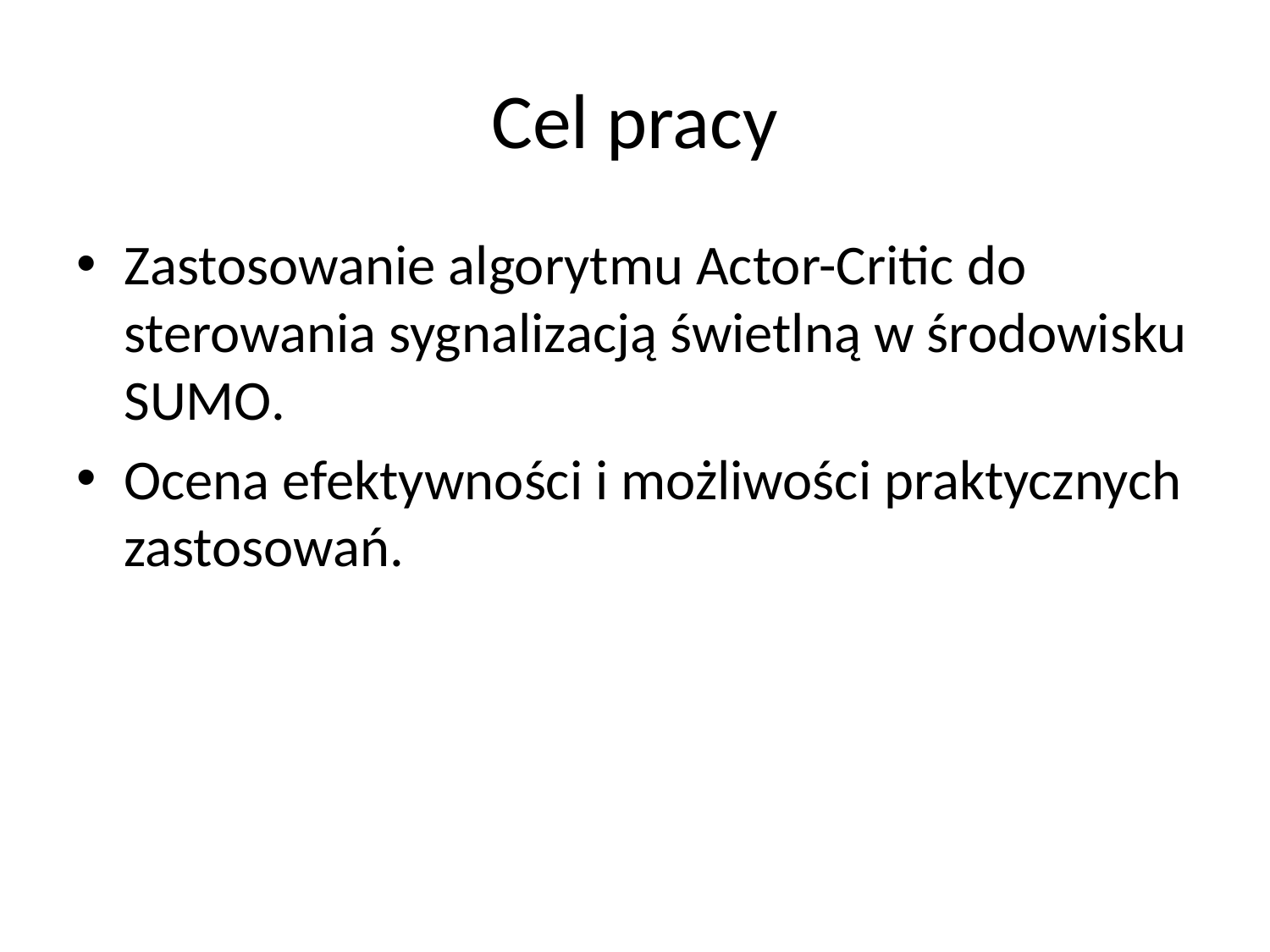

# Cel pracy
Zastosowanie algorytmu Actor-Critic do sterowania sygnalizacją świetlną w środowisku SUMO.
Ocena efektywności i możliwości praktycznych zastosowań.